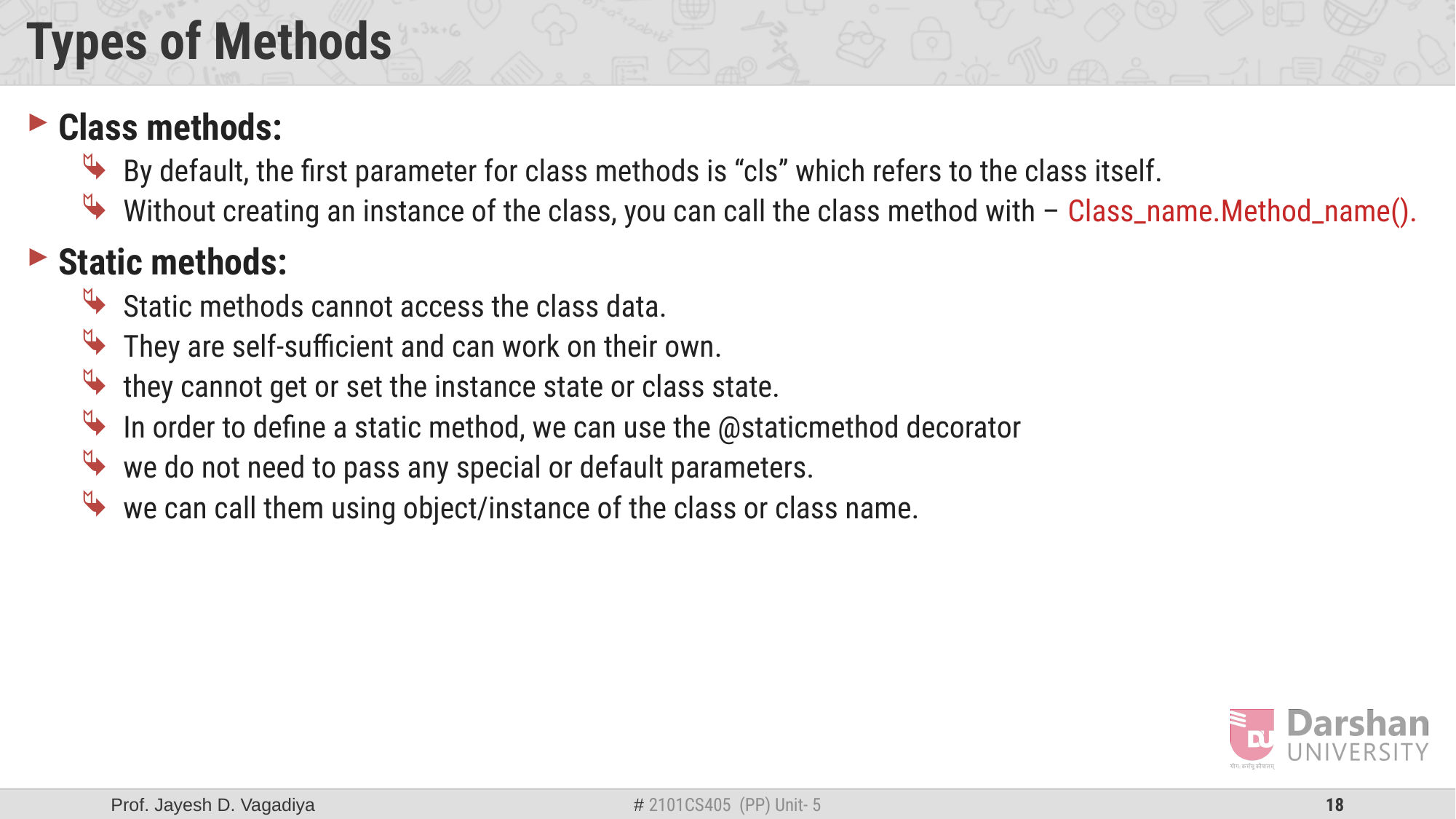

# Types of Methods
Class methods:
By default, the first parameter for class methods is “cls” which refers to the class itself.
Without creating an instance of the class, you can call the class method with – Class_name.Method_name().
Static methods:
Static methods cannot access the class data.
They are self-sufficient and can work on their own.
they cannot get or set the instance state or class state.
In order to define a static method, we can use the @staticmethod decorator
we do not need to pass any special or default parameters.
we can call them using object/instance of the class or class name.